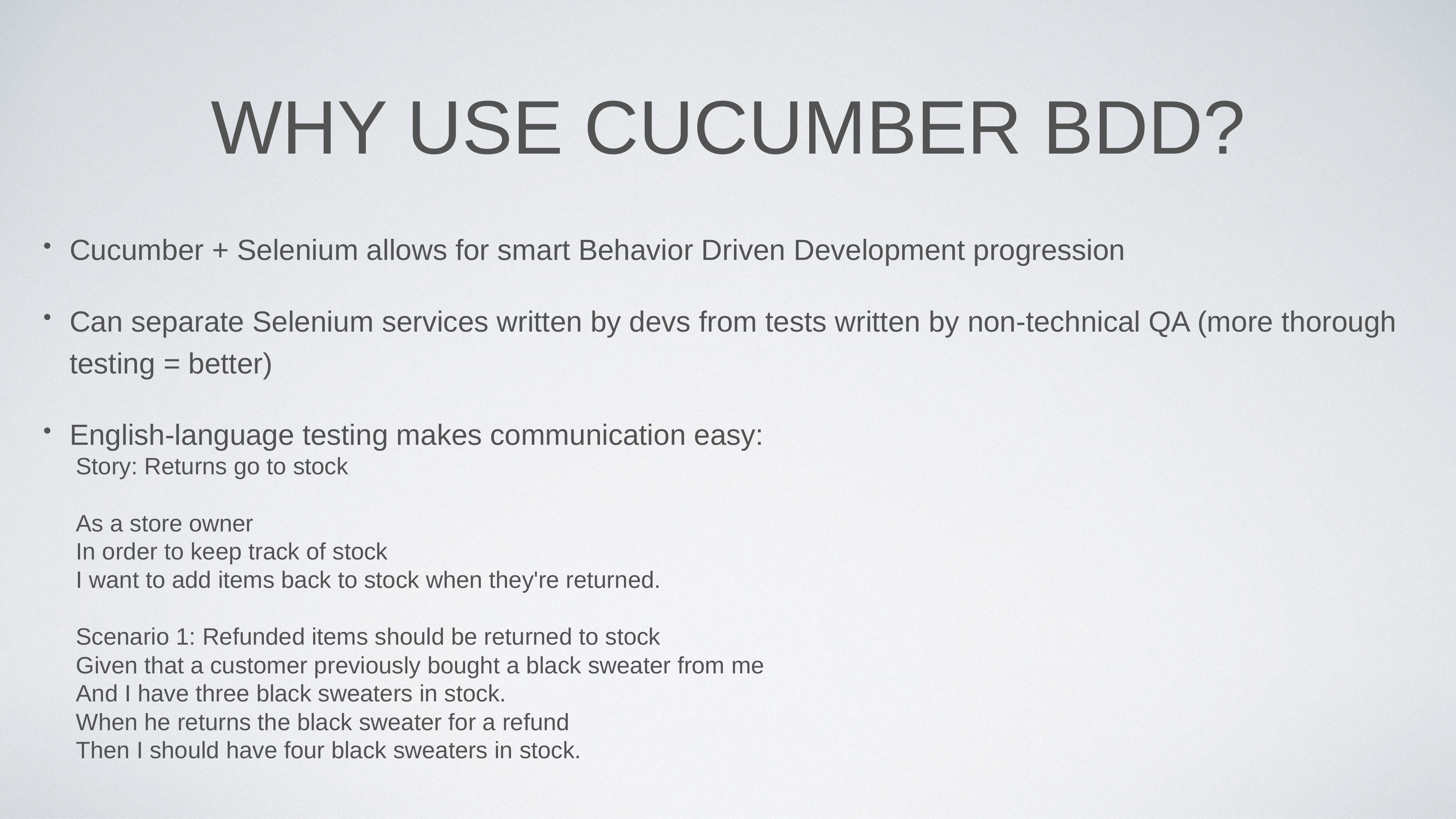

# Why use Cucumber BDD?
Cucumber + Selenium allows for smart Behavior Driven Development progression
Can separate Selenium services written by devs from tests written by non-technical QA (more thorough testing = better)
English-language testing makes communication easy:
Story: Returns go to stock

As a store owner
In order to keep track of stock
I want to add items back to stock when they're returned.

Scenario 1: Refunded items should be returned to stock
Given that a customer previously bought a black sweater from me
And I have three black sweaters in stock.
When he returns the black sweater for a refund
Then I should have four black sweaters in stock.